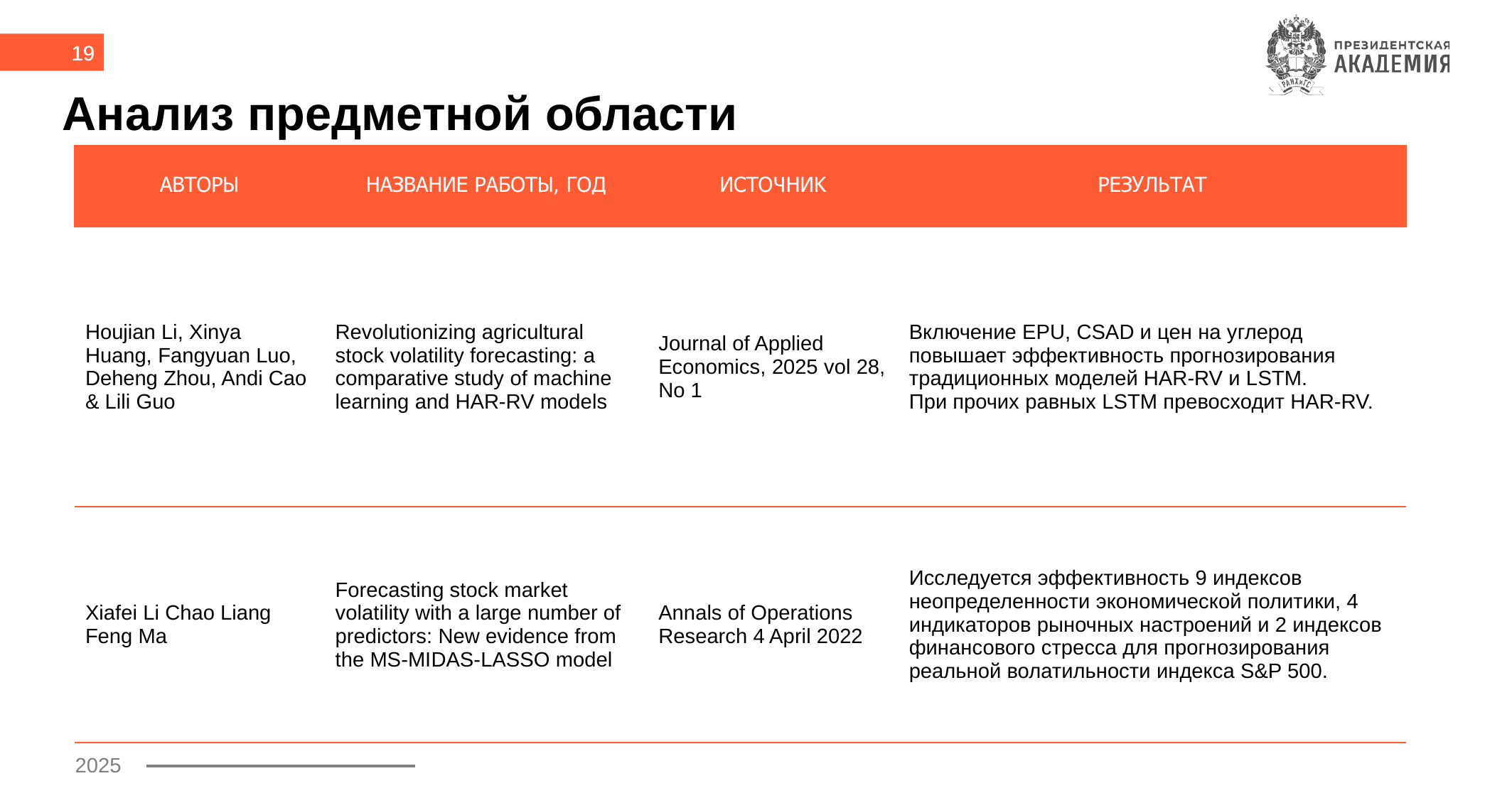

19
# Анализ предметной области
| АВТОРЫ | НАЗВАНИЕ РАБОТЫ, ГОД | ИСТОЧНИК | РЕЗУЛЬТАТ |
| --- | --- | --- | --- |
| Houjian Li, Xinya Huang, Fangyuan Luo, Deheng Zhou, Andi Cao & Lili Guo | Revolutionizing agricultural stock volatility forecasting: a comparative study of machine learning and HAR-RV models | Journal of Applied Economics, 2025 vol 28, No 1 | Включение EPU, CSAD и цен на углерод повышает эффективность прогнозирования традиционных моделей HAR-RV и LSTM. При прочих равных LSTM превосходит HAR-RV. |
| Xiafei Li Chao Liang Feng Ma | Forecasting stock market volatility with a large number of predictors: New evidence from the MS-MIDAS-LASSO model | Annals of Operations Research 4 April 2022 | Исследуется эффективность 9 индексов неопределенности экономической политики, 4 индикаторов рыночных настроений и 2 индексов финансового стресса для прогнозирования реальной волатильности индекса S&P 500. |